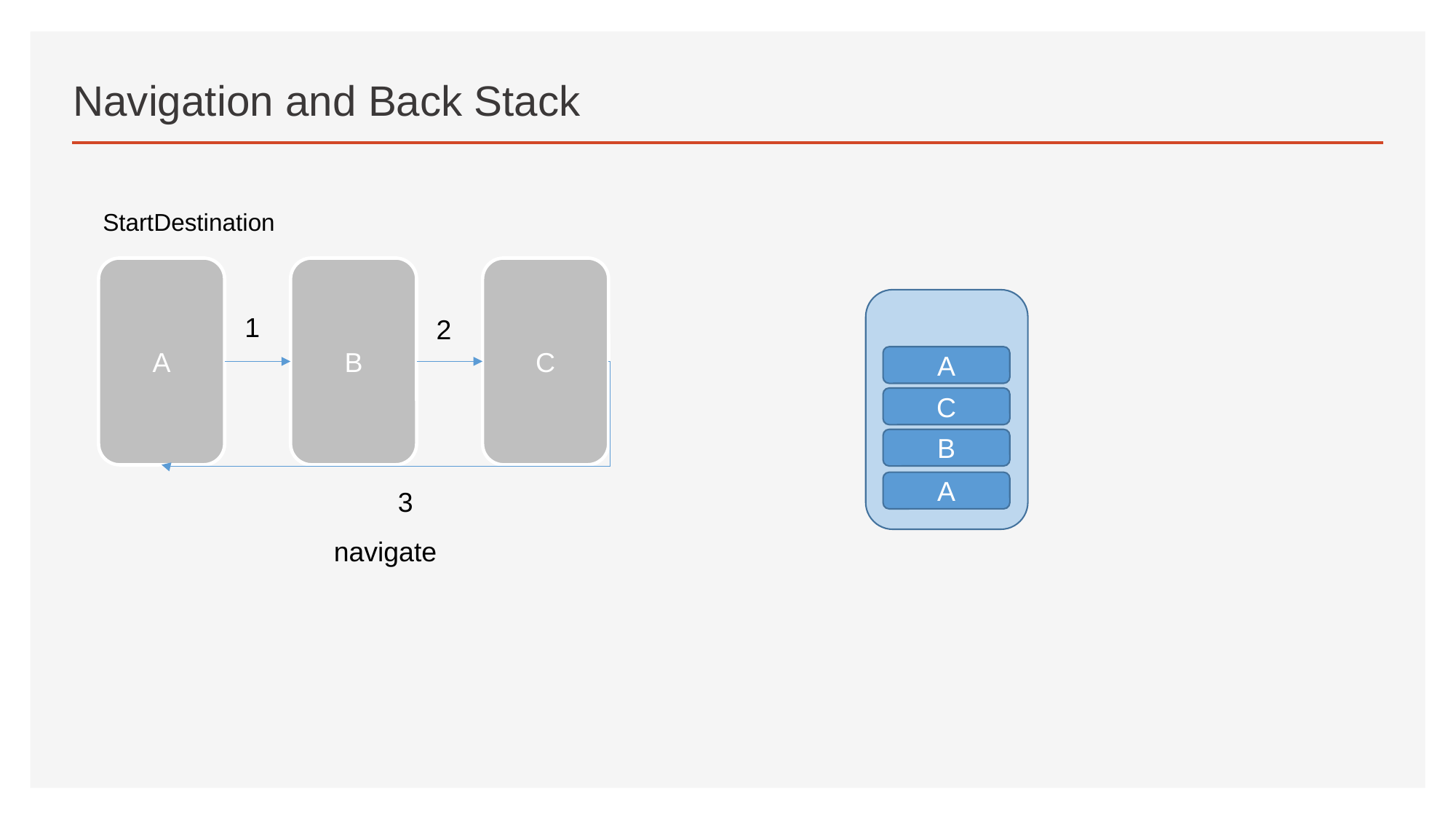

# Navigation and Back Stack
StartDestination
A
B
C

1
2
A
C
B
A
3
navigate